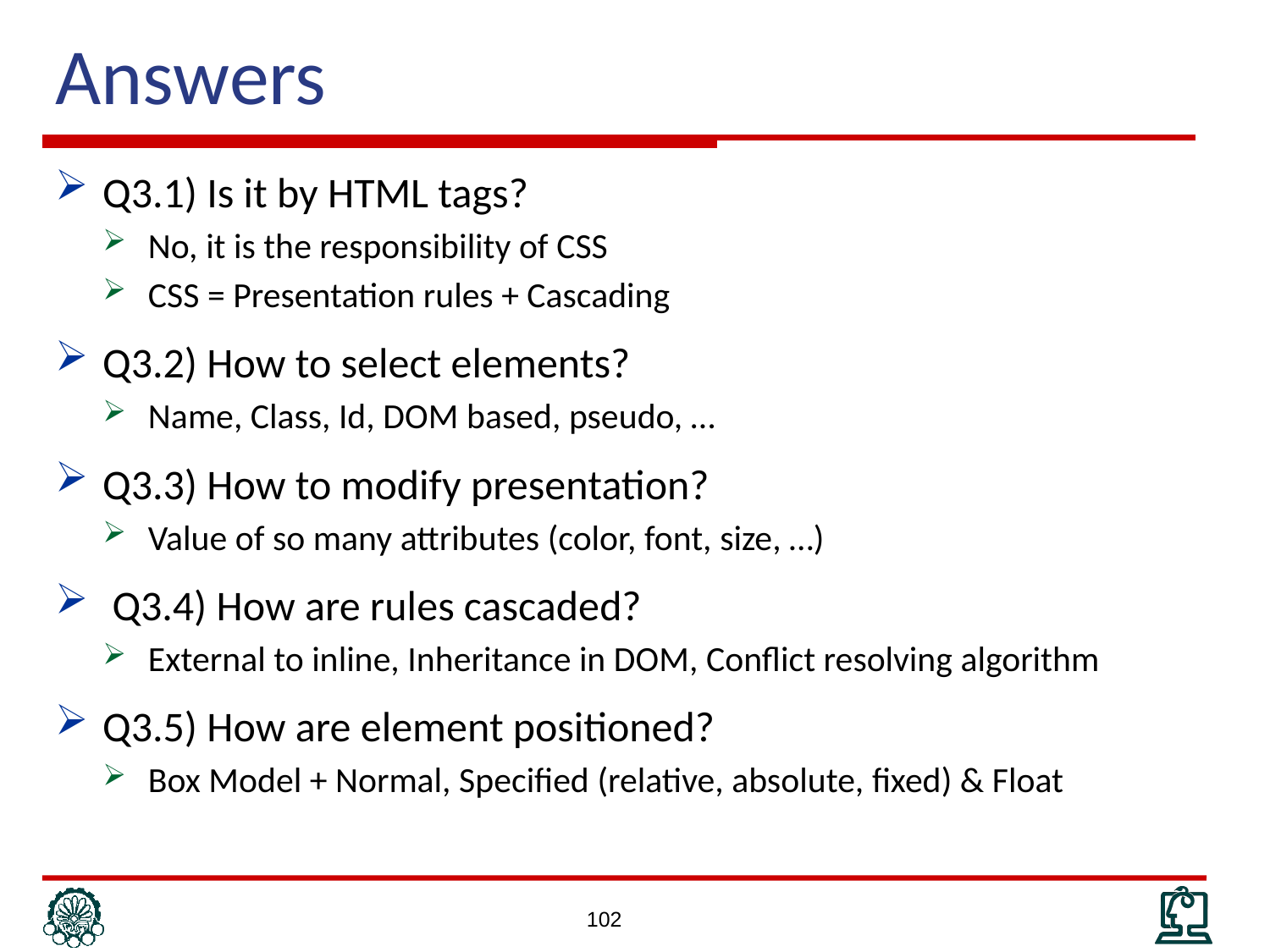

# Answers
Q3.1) Is it by HTML tags?
No, it is the responsibility of CSS
CSS = Presentation rules + Cascading
Q3.2) How to select elements?
Name, Class, Id, DOM based, pseudo, …
Q3.3) How to modify presentation?
Value of so many attributes (color, font, size, …)
 Q3.4) How are rules cascaded?
External to inline, Inheritance in DOM, Conflict resolving algorithm
Q3.5) How are element positioned?
Box Model + Normal, Specified (relative, absolute, fixed) & Float

102